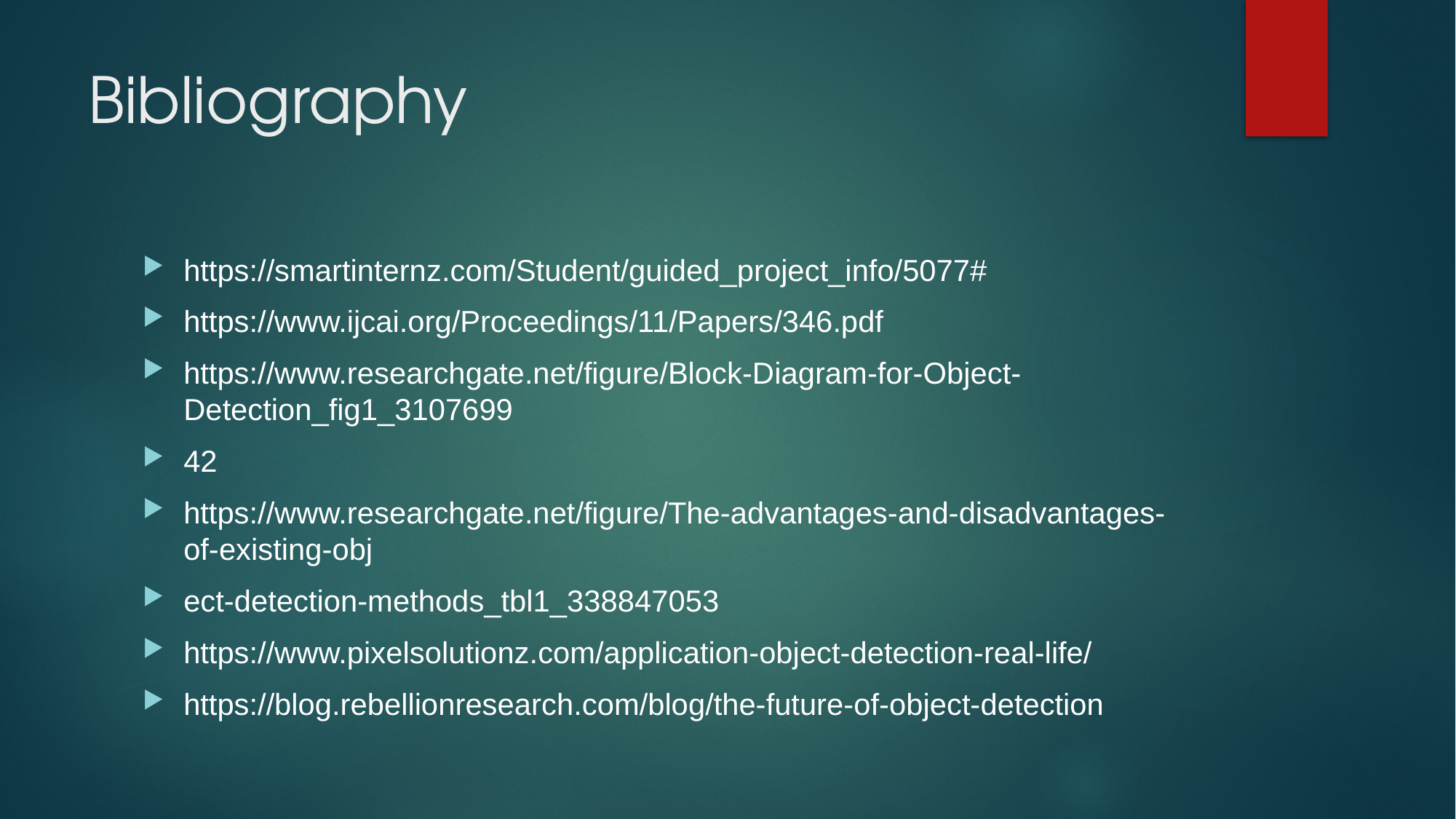

# Bibliography
https://smartinternz.com/Student/guided_project_info/5077#
https://www.ijcai.org/Proceedings/11/Papers/346.pdf
https://www.researchgate.net/figure/Block-Diagram-for-Object-Detection_fig1_3107699
42
https://www.researchgate.net/figure/The-advantages-and-disadvantages-of-existing-obj
ect-detection-methods_tbl1_338847053
https://www.pixelsolutionz.com/application-object-detection-real-life/
https://blog.rebellionresearch.com/blog/the-future-of-object-detection